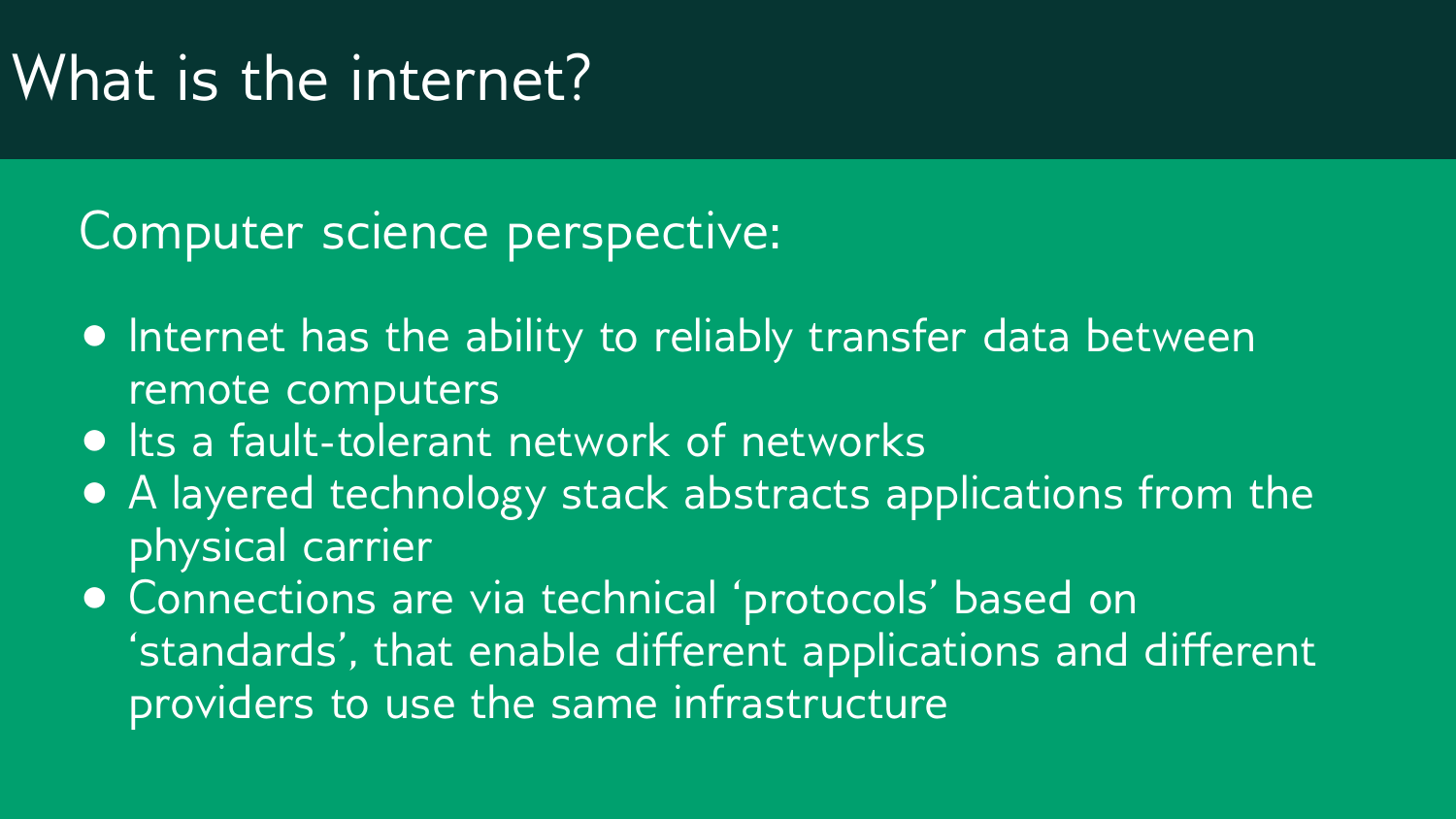

# What is the internet?
Computer science perspective:

Internet has the ability to reliably transfer data between remote computers
Its a fault-tolerant network of networks
A layered technology stack abstracts applications from the physical carrier
Connections are via technical ‘protocols’ based on ‘standards’, that enable different applications and different providers to use the same infrastructure